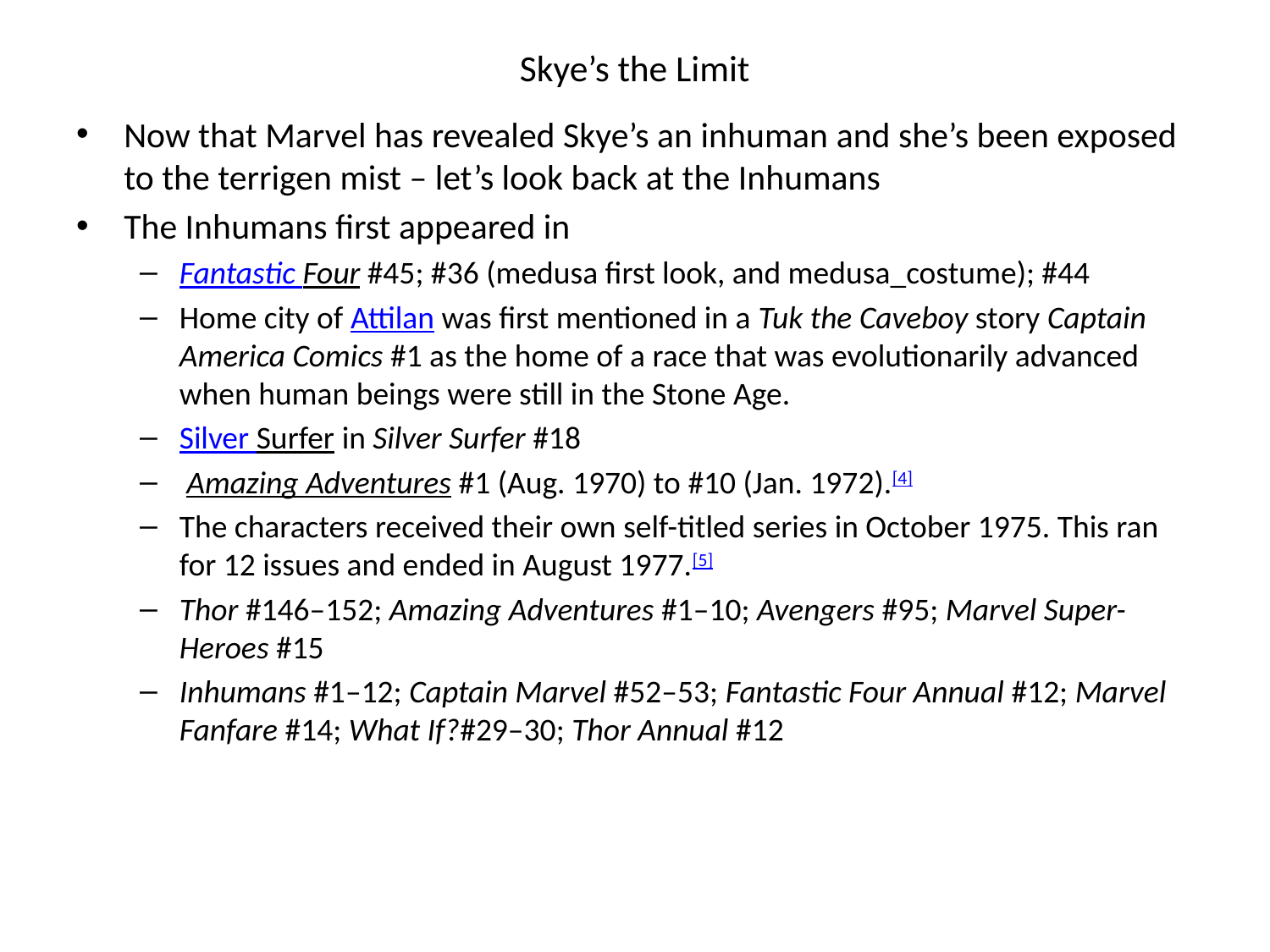

# Skye’s the Limit
Now that Marvel has revealed Skye’s an inhuman and she’s been exposed to the terrigen mist – let’s look back at the Inhumans
The Inhumans first appeared in
Fantastic Four #45; #36 (medusa first look, and medusa_costume); #44
Home city of Attilan was first mentioned in a Tuk the Caveboy story Captain America Comics #1 as the home of a race that was evolutionarily advanced when human beings were still in the Stone Age.
Silver Surfer in Silver Surfer #18
 Amazing Adventures #1 (Aug. 1970) to #10 (Jan. 1972).[4]
The characters received their own self-titled series in October 1975. This ran for 12 issues and ended in August 1977.[5]
Thor #146–152; Amazing Adventures #1–10; Avengers #95; Marvel Super-Heroes #15
Inhumans #1–12; Captain Marvel #52–53; Fantastic Four Annual #12; Marvel Fanfare #14; What If?#29–30; Thor Annual #12